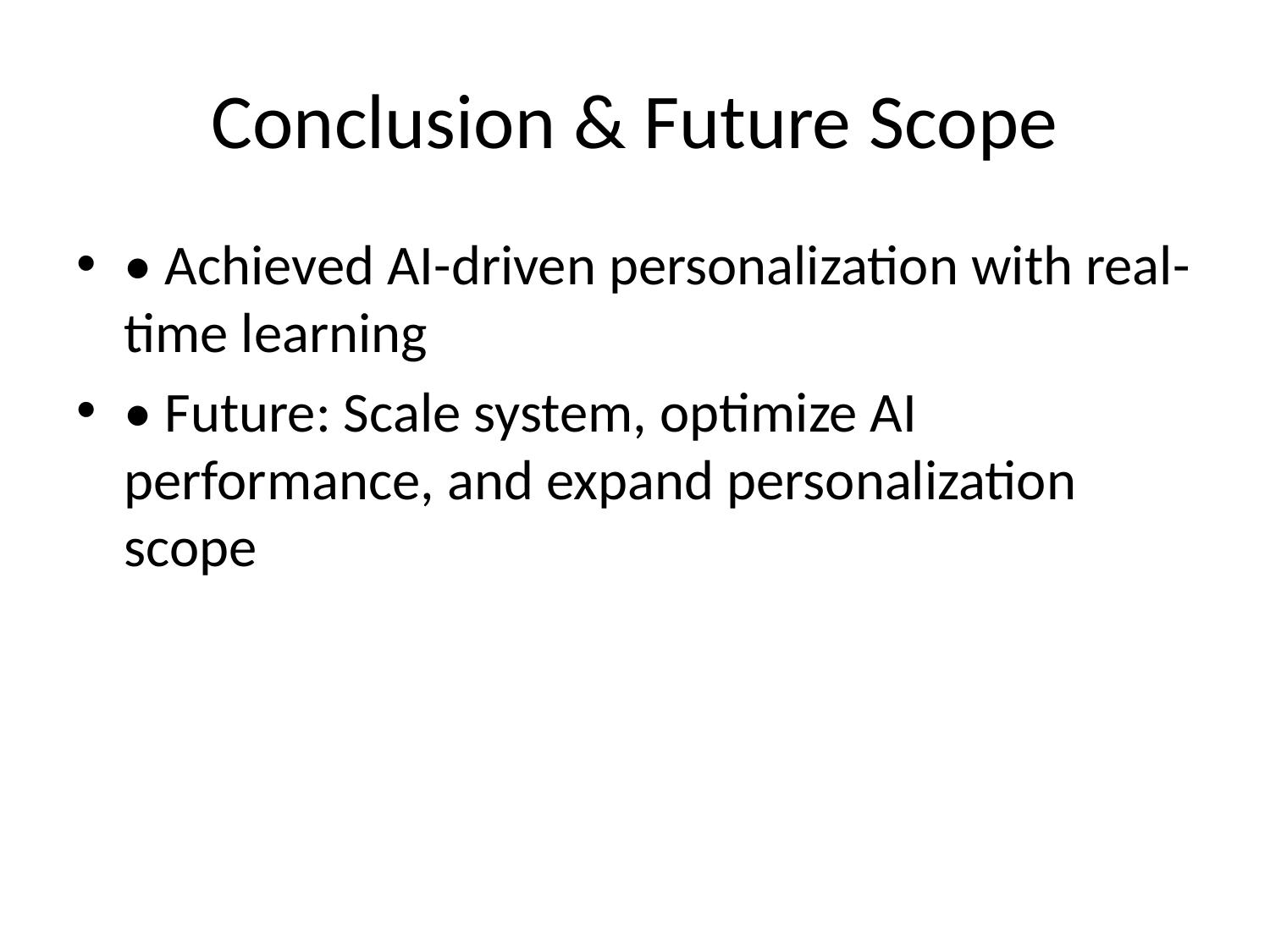

# Conclusion & Future Scope
• Achieved AI-driven personalization with real-time learning
• Future: Scale system, optimize AI performance, and expand personalization scope